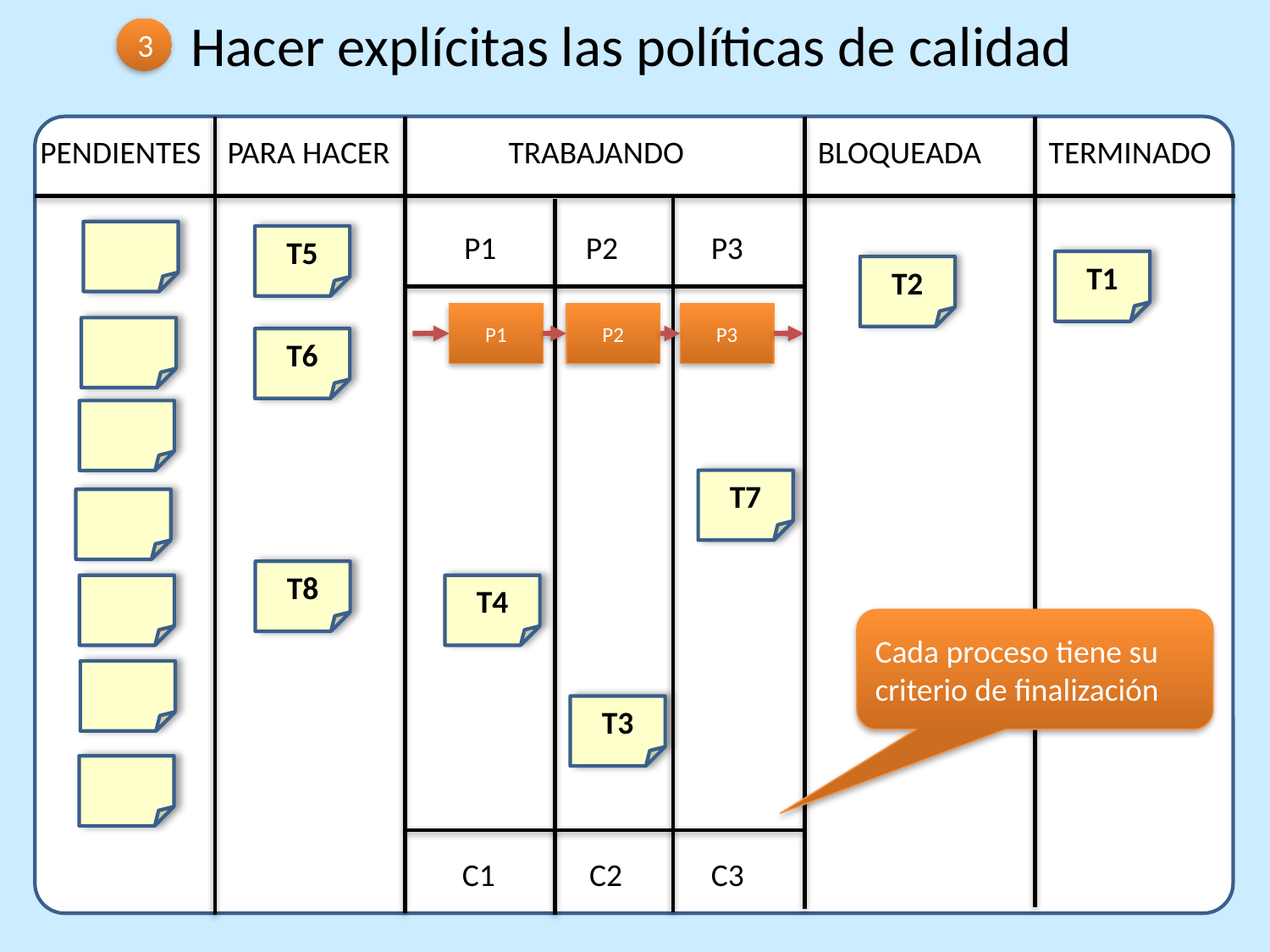

Hacer explícitas las políticas de calidad
3

PENDIENTES
PARA HACER
TRABAJANDO
BLOQUEADA
TERMINADO

P1
P2
P3
T5
T1
T2
P1
P2
P3

T6

T7

T8

T4
Cada proceso tiene su criterio de finalización

T3

C1
C2
C3